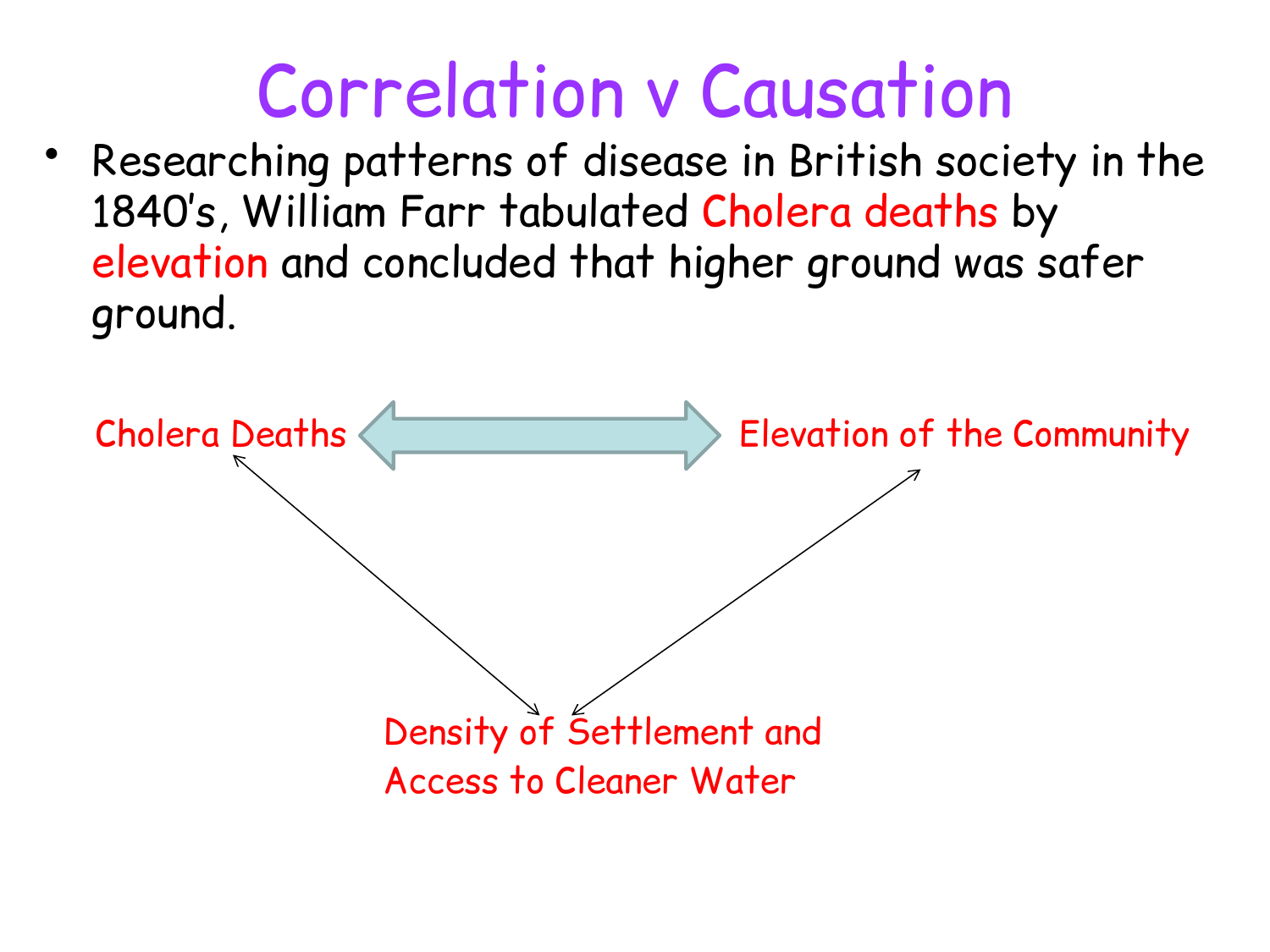

# Correlation v Causation
Researching patterns of disease in British society in the 1840’s, William Farr tabulated Cholera deaths by elevation and concluded that higher ground was safer ground.

    Cholera Deaths                                     Elevation of the Community

                                Density of Settlement and
                                Access to Cleaner Water